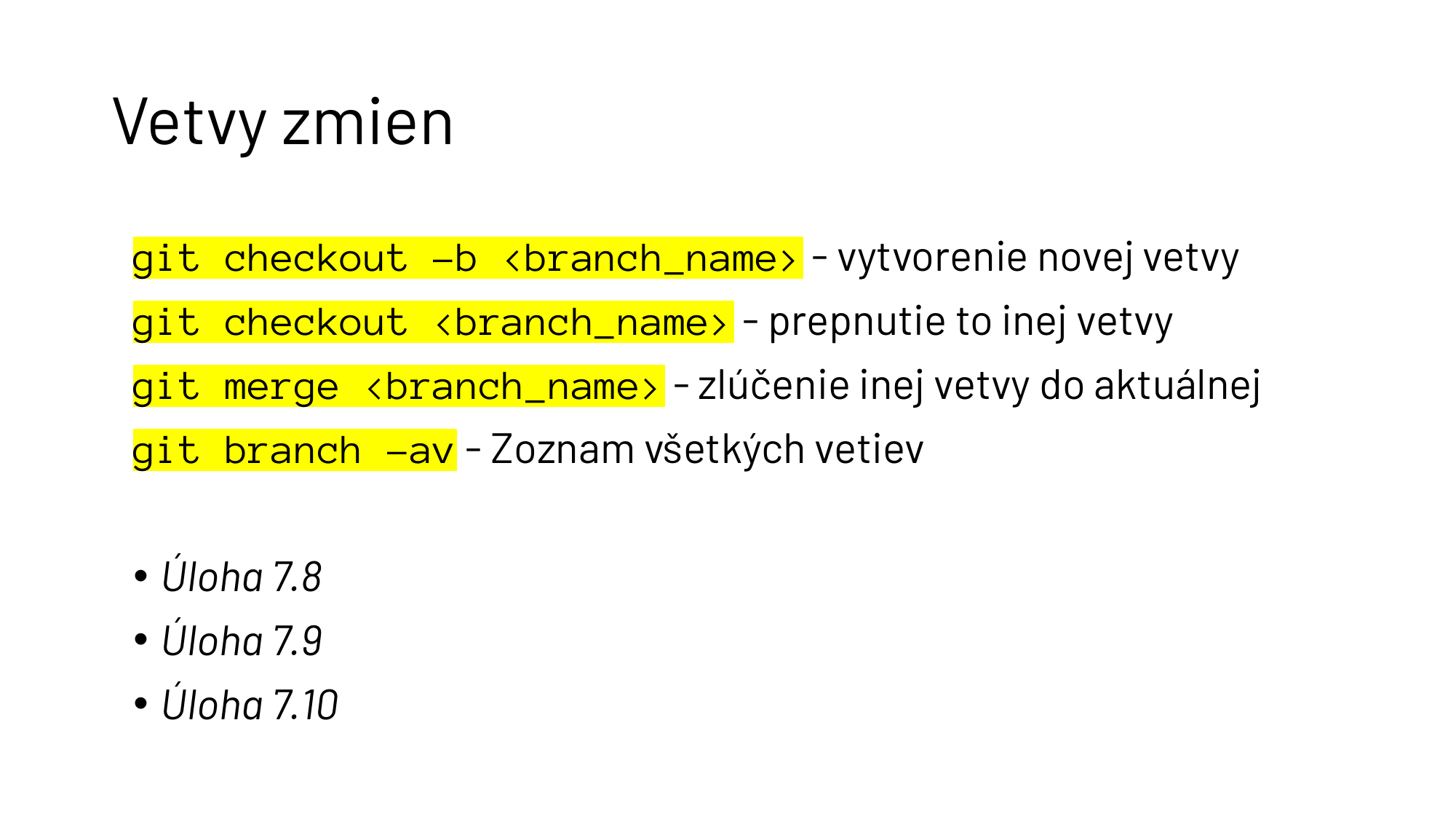

# Vetvy zmien
git checkout -b <branch_name> - vytvorenie novej vetvy
git checkout <branch_name> - prepnutie to inej vetvy
git merge <branch_name> - zlúčenie inej vetvy do aktuálnej
git branch -av - Zoznam všetkých vetiev

Úloha 7.8
Úloha 7.9
Úloha 7.10